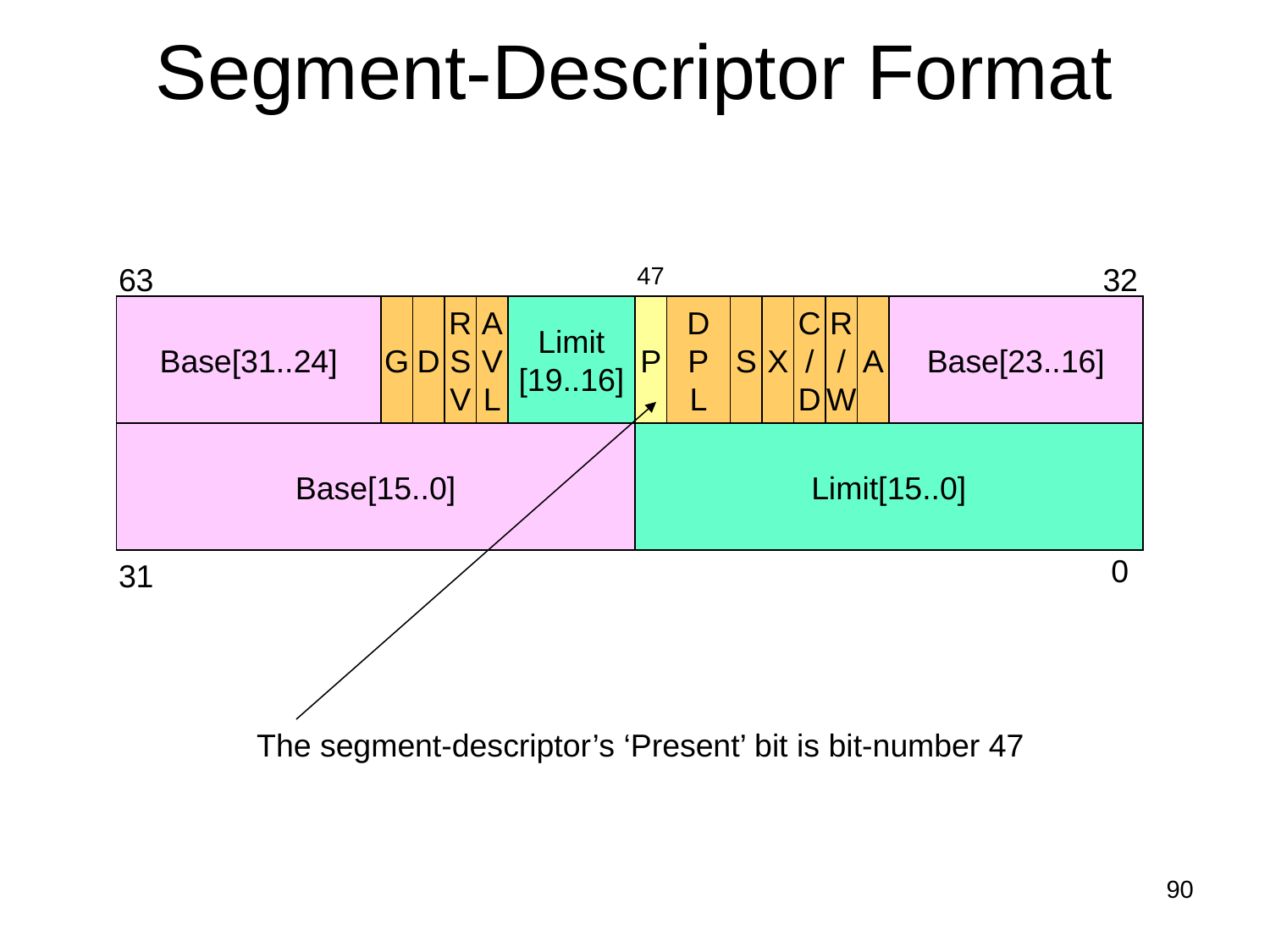

Segment-Descriptor Format
63
47
32
Base[31..24]

G
D
R
S
V
A
V
L

Limit
[19..16]

P

D
P
L
S
X
C
/
D
R
/
W
A

Base[23..16]

Base[15..0]
Limit[15..0]
0
31
The segment-descriptor’s ‘Present’ bit is bit-number 47
90